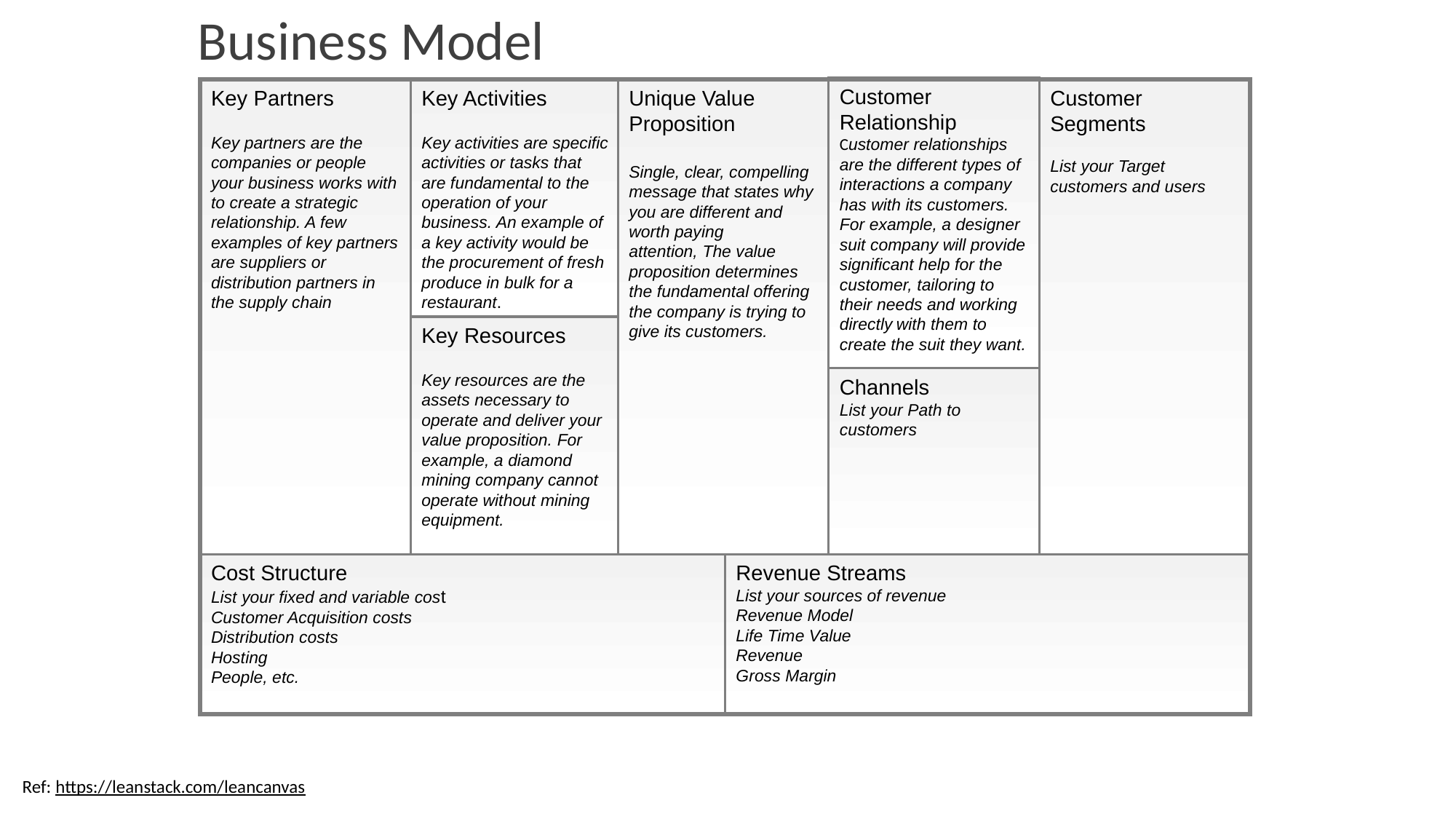

Business Model Canvas
Customer Relationship
Customer relationships are the different types of interactions a company has with its customers. For example, a designer suit company will provide significant help for the customer, tailoring to their needs and working directly with them to create the suit they want.
Key Partners

Key partners are the companies or people your business works with to create a strategic relationship. A few examples of key partners are suppliers or distribution partners in the supply chain

Key Activities

Key activities are specific activities or tasks that are fundamental to the operation of your business. An example of a key activity would be the procurement of fresh produce in bulk for a restaurant.
Unique Value Proposition

Single, clear, compelling message that states why you are different and worth paying attention, The value proposition determines the fundamental offering the company is trying to give its customers.
Customer Segments

List your Target customers and users
Key Resources

Key resources are the assets necessary to operate and deliver your value proposition. For example, a diamond mining company cannot operate without mining equipment.
Channels
List your Path to customers
Cost Structure
List your fixed and variable cost
Customer Acquisition costs
Distribution costs
Hosting
People, etc.
Revenue Streams
List your sources of revenue
Revenue Model
Life Time Value
Revenue
Gross Margin
Ref: https://leanstack.com/leancanvas